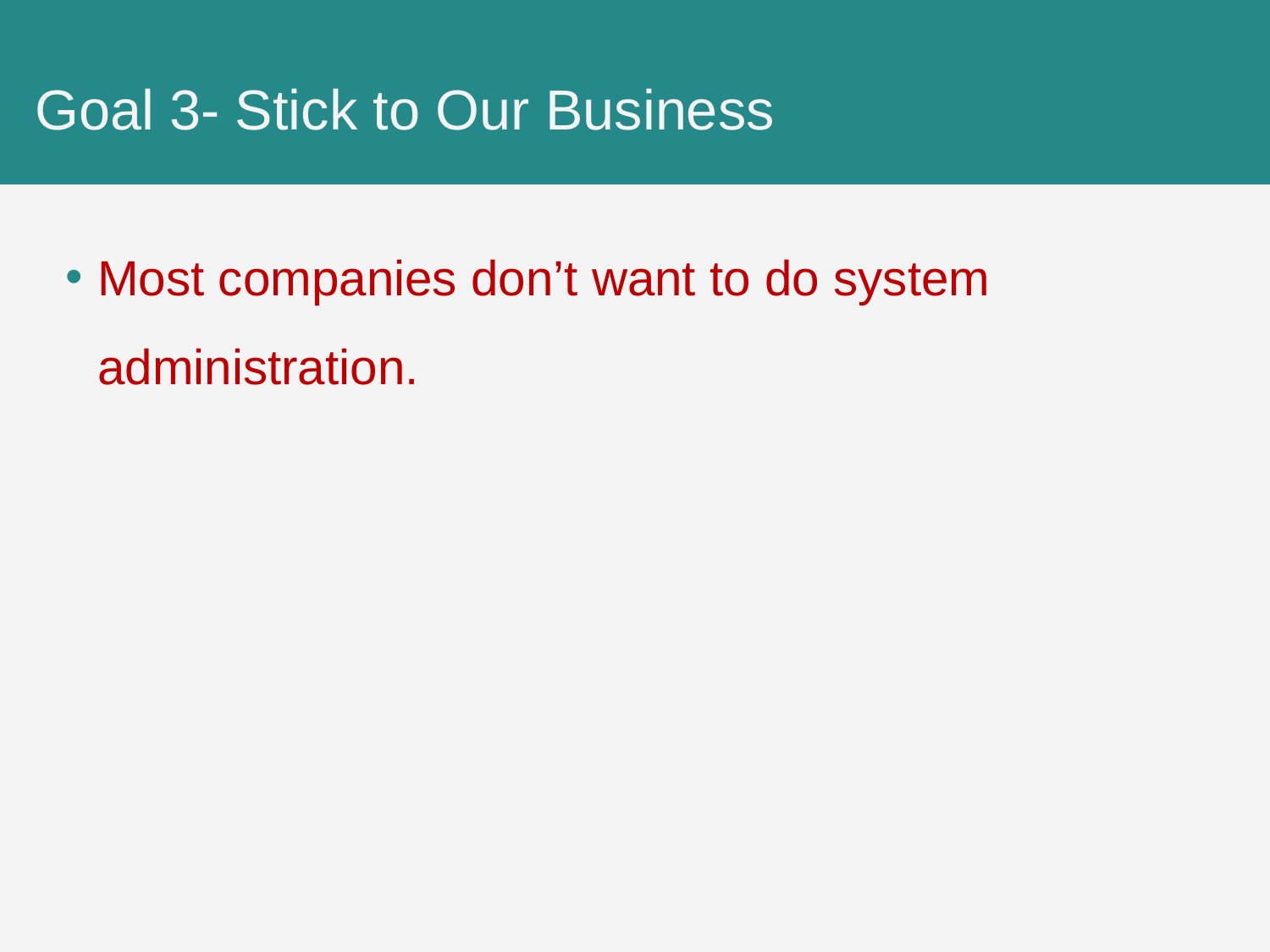

# Goal 3- Stick to Our Business
Most companies don’t want to do system administration.